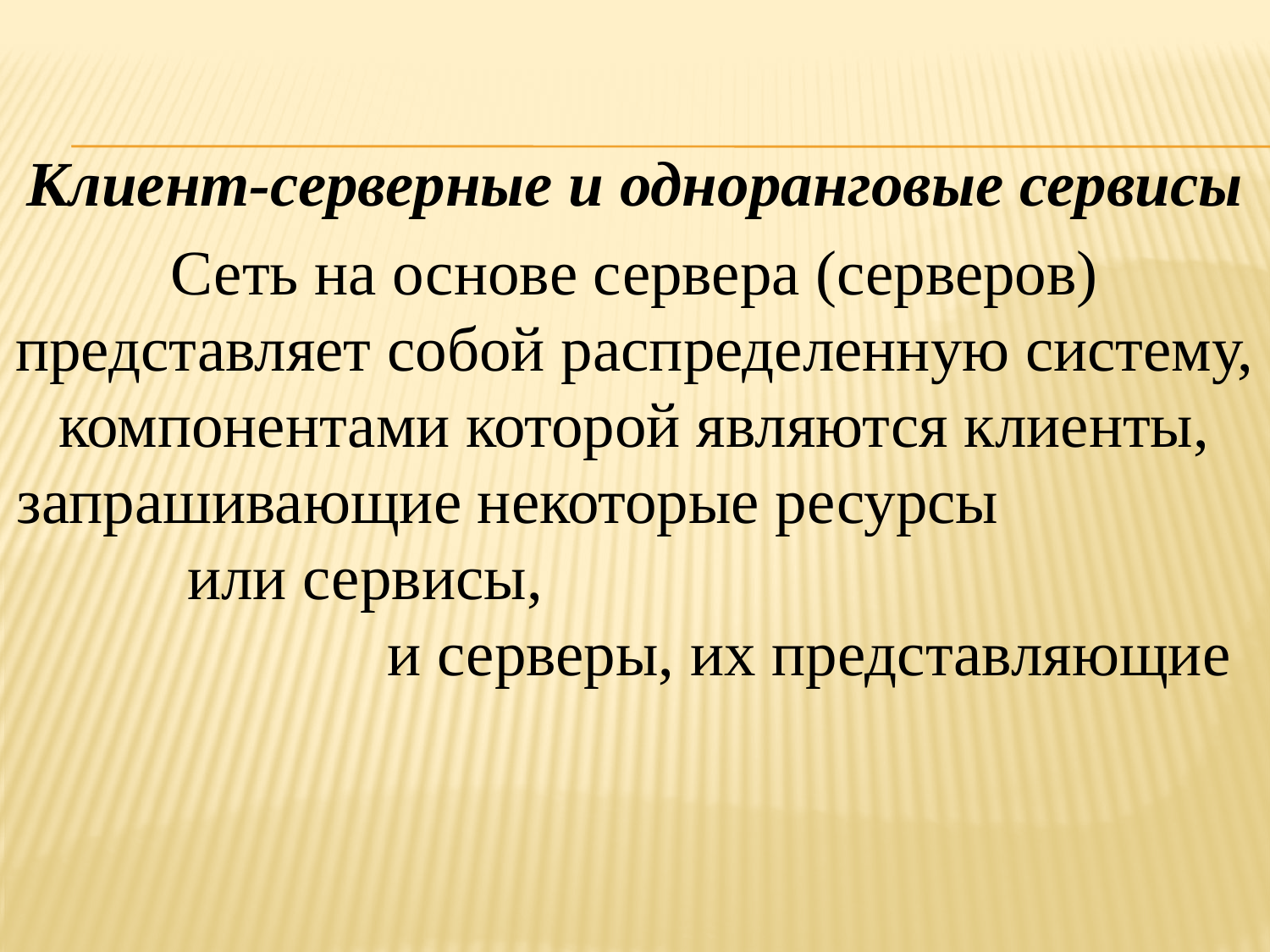

Клиент-серверные и одноранговые сервисы
Сеть на основе сервера (серверов) представляет собой распределенную систему, компонентами которой являются клиенты, запрашивающие некоторые ресурсы                            или сервисы,                                                                    и серверы, их представляющие